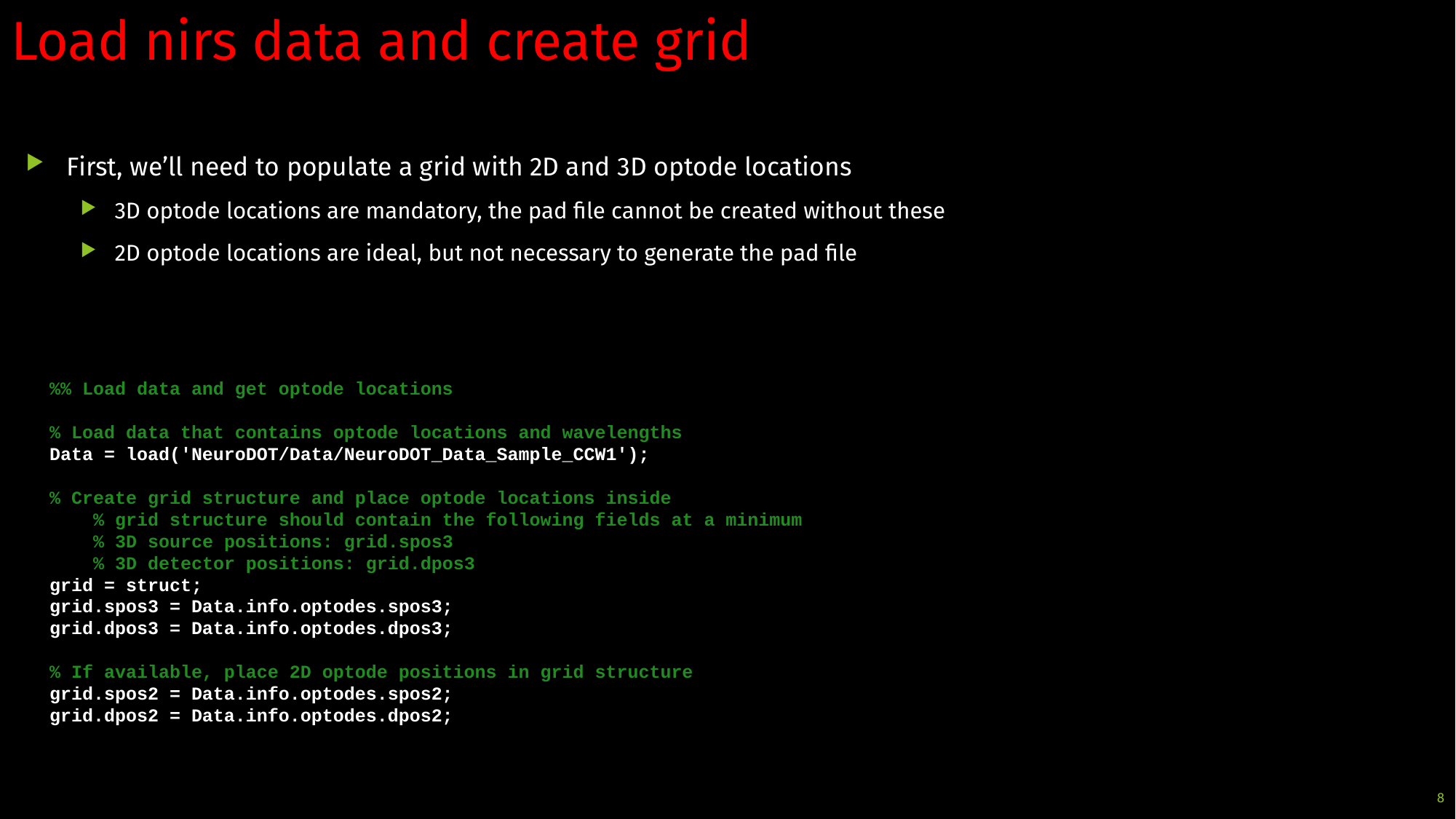

# Load nirs data and create grid
First, we’ll need to populate a grid with 2D and 3D optode locations
3D optode locations are mandatory, the pad file cannot be created without these
2D optode locations are ideal, but not necessary to generate the pad file

%% Load data and get optode locations

% Load data that contains optode locations and wavelengths
Data = load('NeuroDOT/Data/NeuroDOT_Data_Sample_CCW1');

% Create grid structure and place optode locations inside
    % grid structure should contain the following fields at a minimum
    % 3D source positions: grid.spos3
    % 3D detector positions: grid.dpos3
grid = struct;
grid.spos3 = Data.info.optodes.spos3;
grid.dpos3 = Data.info.optodes.dpos3;

% If available, place 2D optode positions in grid structure
grid.spos2 = Data.info.optodes.spos2;
grid.dpos2 = Data.info.optodes.dpos2;
8